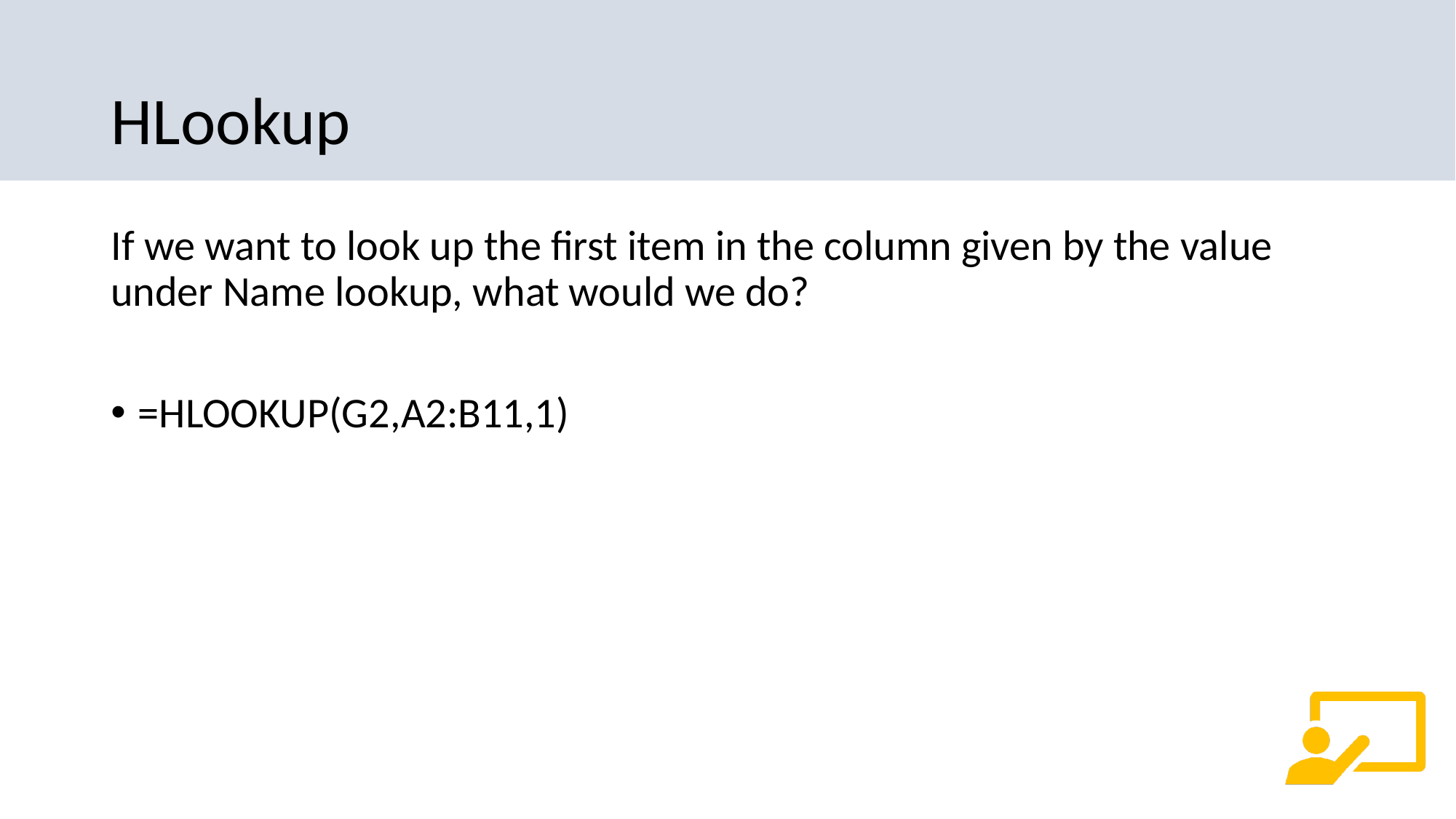

# HLookup
If we want to look up the first item in the column given by the value under Name lookup, what would we do?

=HLOOKUP(G2,A2:B11,1)